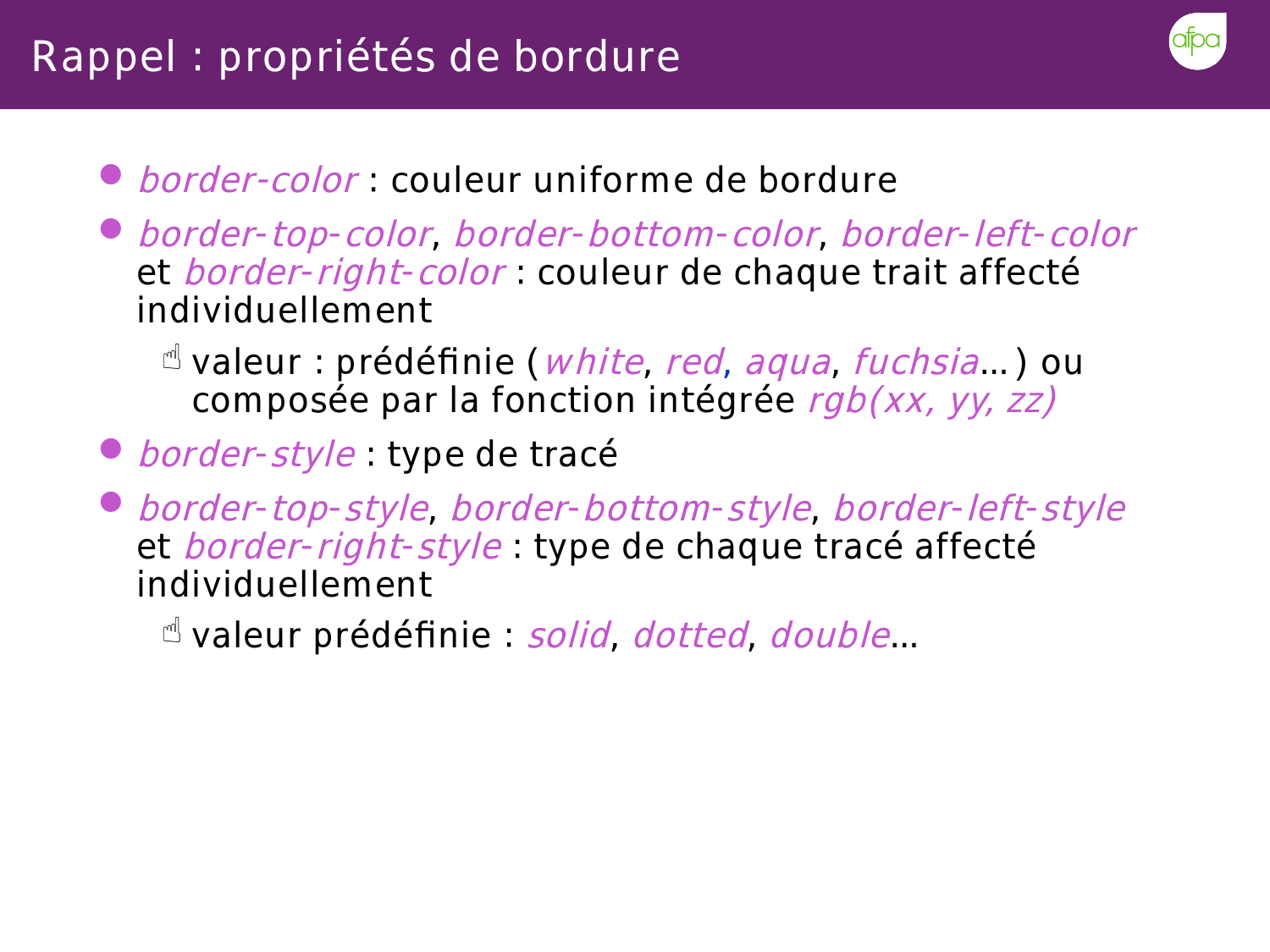

# Rappel : propriétés de bordure
border-color : couleur uniforme de bordure
border-top-color, border-bottom-color, border-left-color et border-right-color : couleur de chaque trait affecté individuellement
valeur : prédéfinie (white, red, aqua, fuchsia…) ou composée par la fonction intégrée rgb(xx, yy, zz)
border-style : type de tracé
border-top-style, border-bottom-style, border-left-style et border-right-style : type de chaque tracé affecté individuellement
valeur prédéfinie : solid, dotted, double…